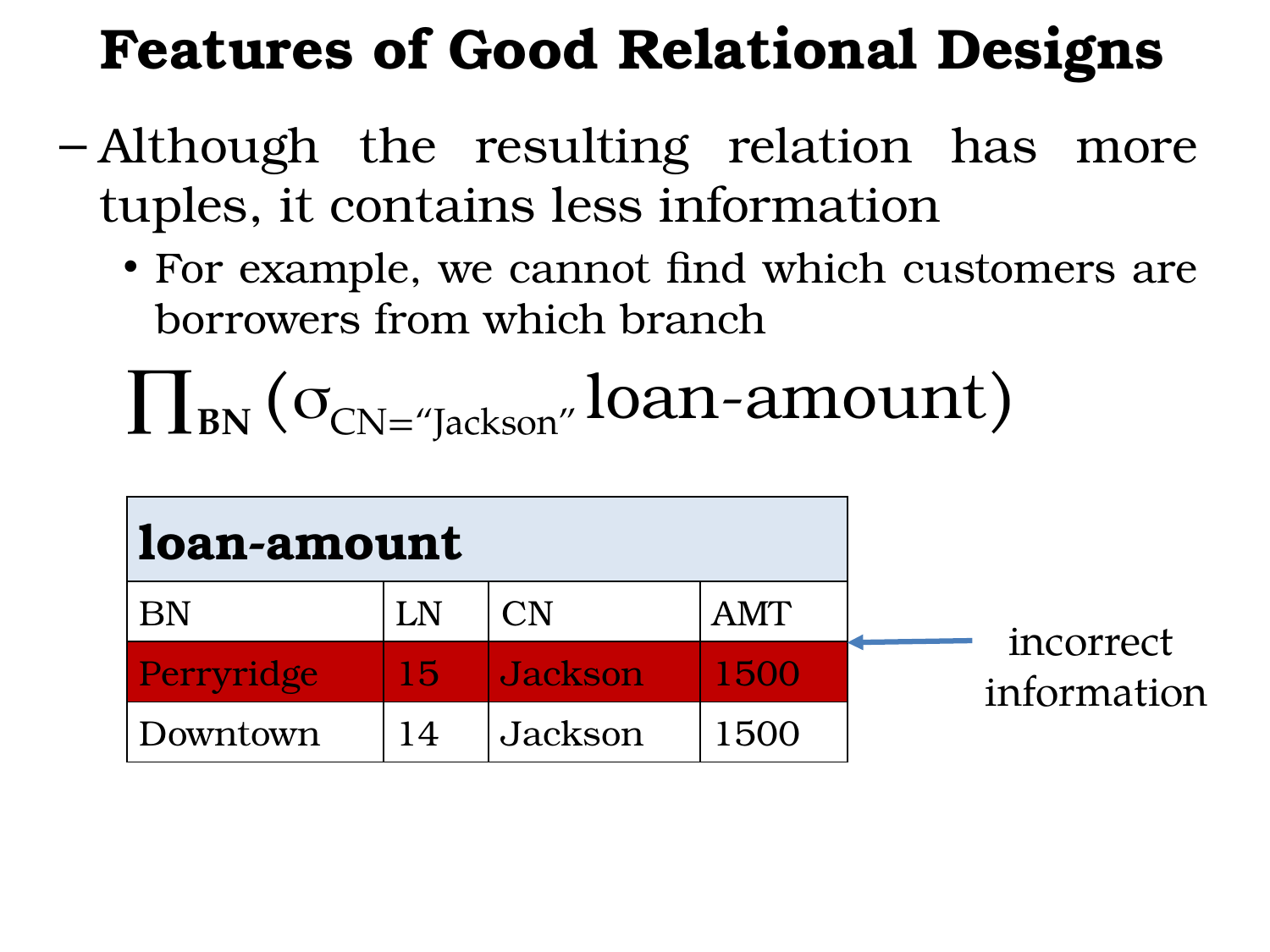

# Features of Good Relational Designs
Although the resulting relation has more tuples, it contains less information
For example, we cannot find which customers are borrowers from which branch
∏BN (σCN=“Jackson” loan-amount)
| loan-amount |  |  |  |
| --- | --- | --- | --- |
| BN | LN | CN | AMT |
| Perryridge | 15 | Jackson | 1500 |
| Downtown | 14 | Jackson | 1500 |
incorrect
 information